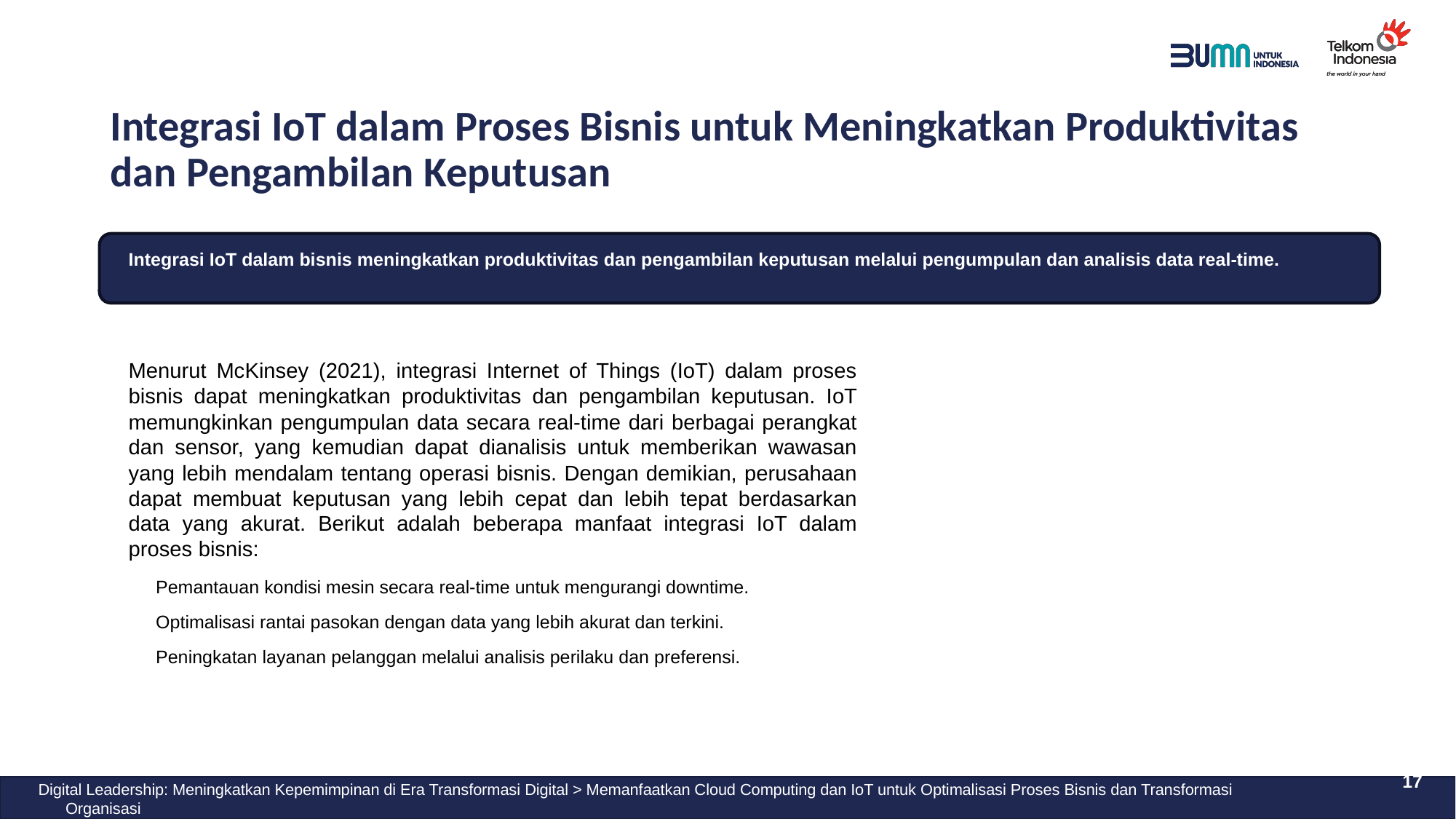

# Integrasi IoT dalam Proses Bisnis untuk Meningkatkan Produktivitas dan Pengambilan Keputusan
Integrasi IoT dalam bisnis meningkatkan produktivitas dan pengambilan keputusan melalui pengumpulan dan analisis data real-time.
Menurut McKinsey (2021), integrasi Internet of Things (IoT) dalam proses bisnis dapat meningkatkan produktivitas dan pengambilan keputusan. IoT memungkinkan pengumpulan data secara real-time dari berbagai perangkat dan sensor, yang kemudian dapat dianalisis untuk memberikan wawasan yang lebih mendalam tentang operasi bisnis. Dengan demikian, perusahaan dapat membuat keputusan yang lebih cepat dan lebih tepat berdasarkan data yang akurat. Berikut adalah beberapa manfaat integrasi IoT dalam proses bisnis:
Pemantauan kondisi mesin secara real-time untuk mengurangi downtime.
Optimalisasi rantai pasokan dengan data yang lebih akurat dan terkini.
Peningkatan layanan pelanggan melalui analisis perilaku dan preferensi.
17
Digital Leadership: Meningkatkan Kepemimpinan di Era Transformasi Digital > Memanfaatkan Cloud Computing dan IoT untuk Optimalisasi Proses Bisnis dan Transformasi Organisasi